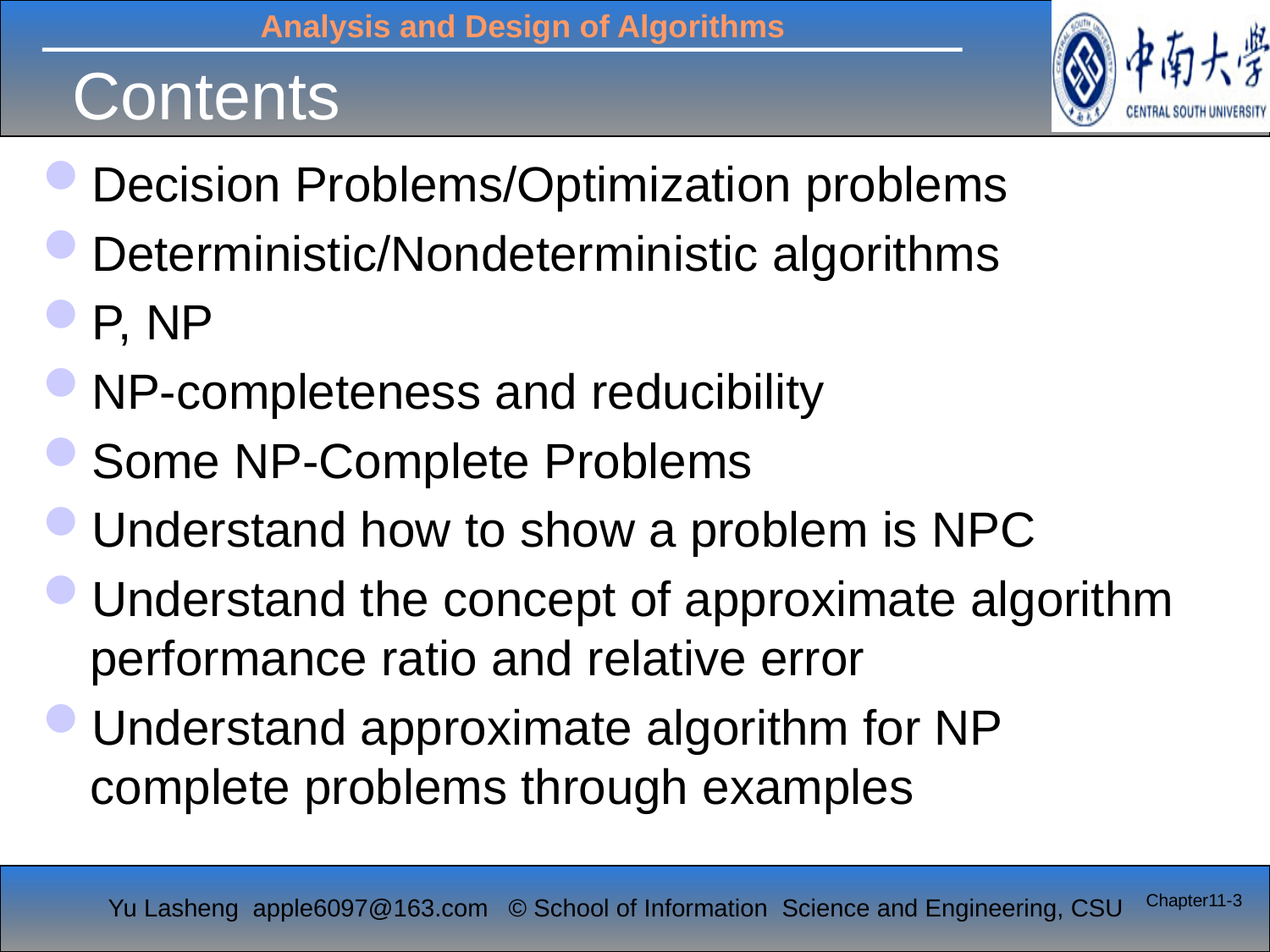

# Contents
Decision Problems/Optimization problems
Deterministic/Nondeterministic algorithms
P, NP
NP-completeness and reducibility
Some NP-Complete Problems
Understand how to show a problem is NPC
Understand the concept of approximate algorithm performance ratio and relative error
Understand approximate algorithm for NP complete problems through examples
Chapter11-3